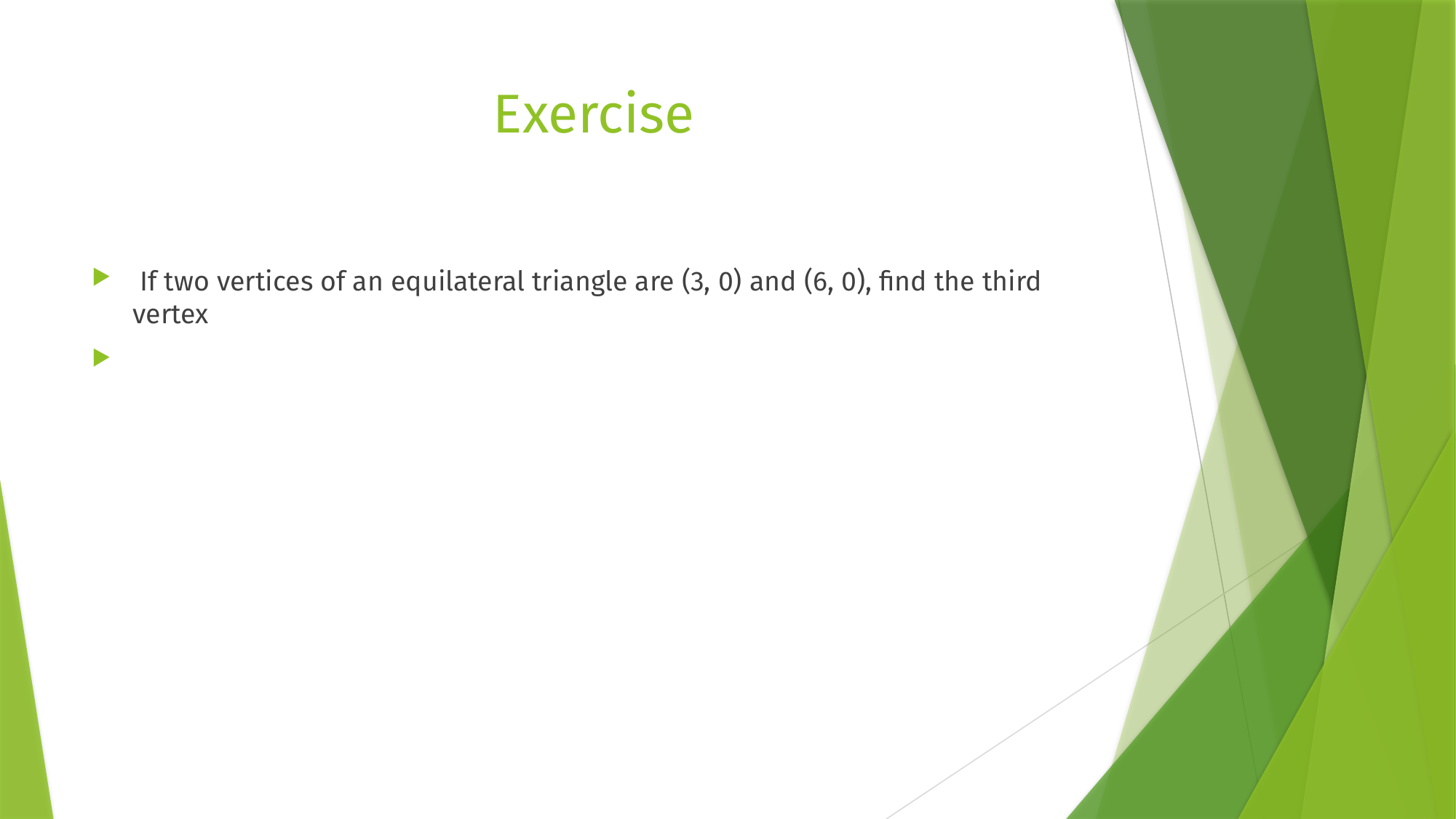

# Exercise
 If two vertices of an equilateral triangle are (3, 0) and (6, 0), find the third vertex